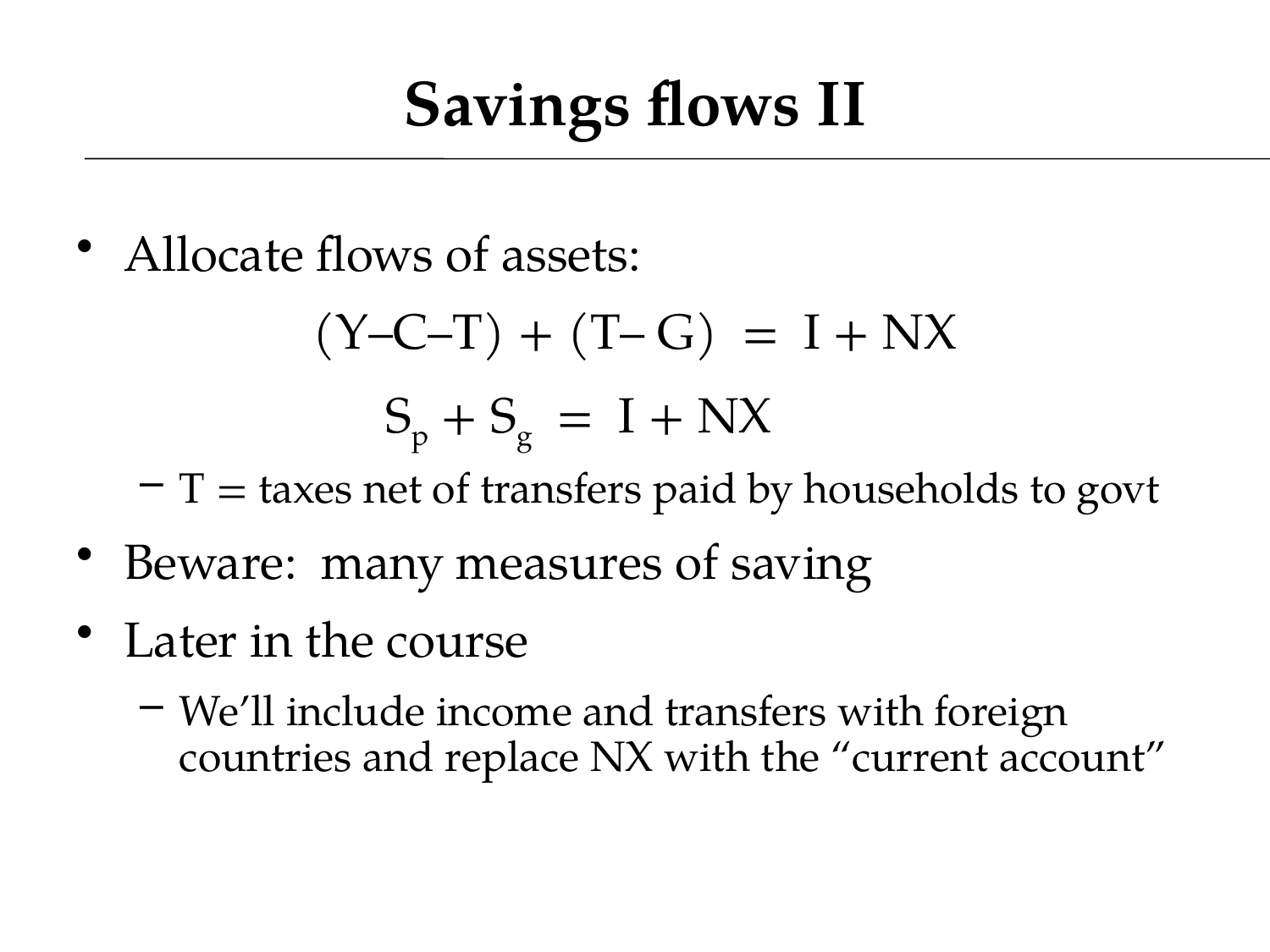

# Savings flows II
Allocate flows of assets:
(Y–C–T) + (T– G)  =  I + NX
		           Sp + Sg  =  I + NX
T = taxes net of transfers paid by households to govt
Beware:  many measures of saving
Later in the course
We’ll include income and transfers with foreign countries and replace NX with the “current account”